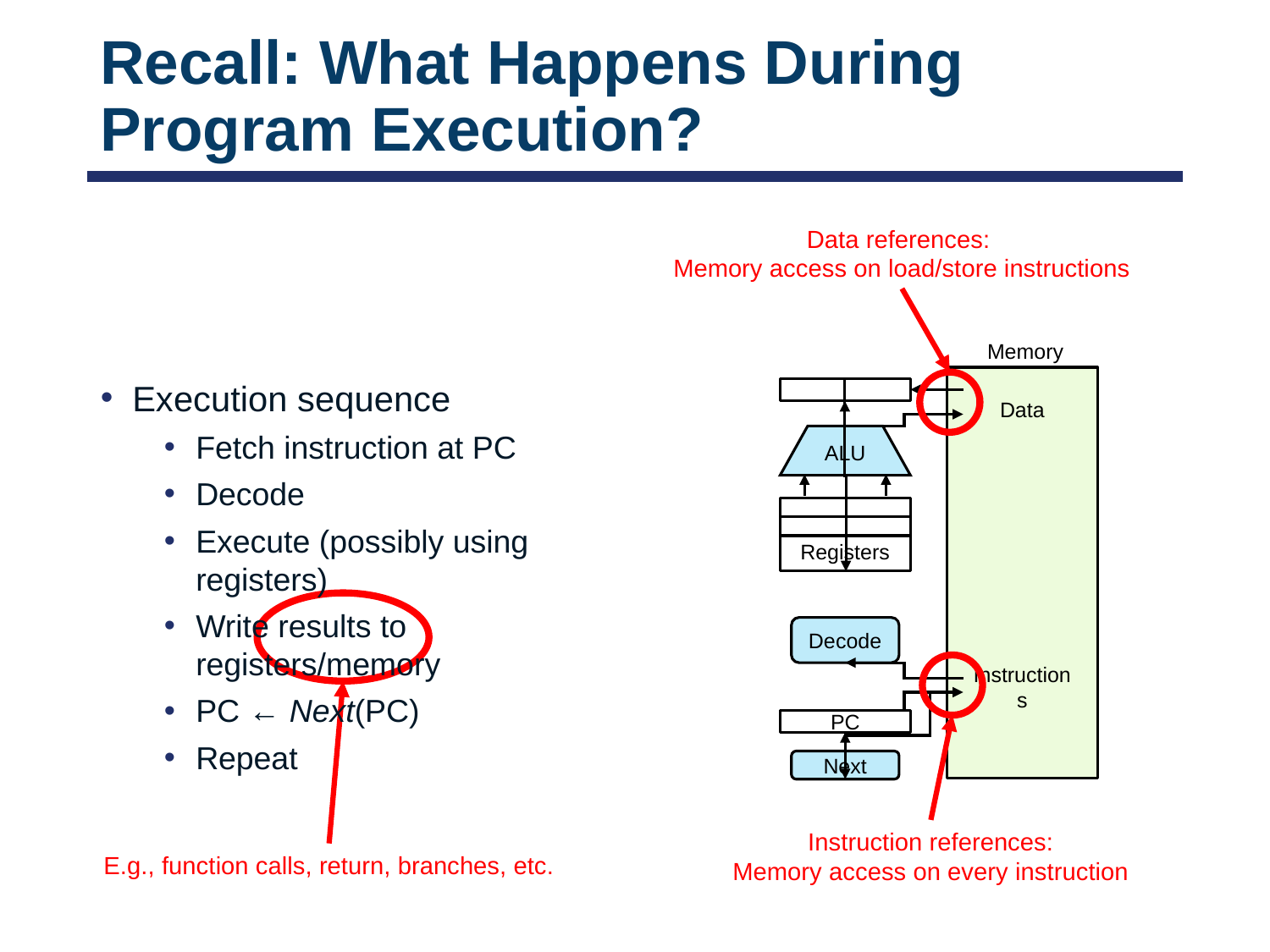

# Recall: What Happens During Program Execution?
Data references:
Memory access on load/store instructions

Memory

ALU
Registers

Data
Decode
Instructions
Next
PC
Execution sequence
Fetch instruction at PC
Decode
Execute (possibly using registers)
Write results to registers/memory
PC ← Next(PC)
Repeat

E.g., function calls, return, branches, etc.

Instruction references:
Memory access on every instruction